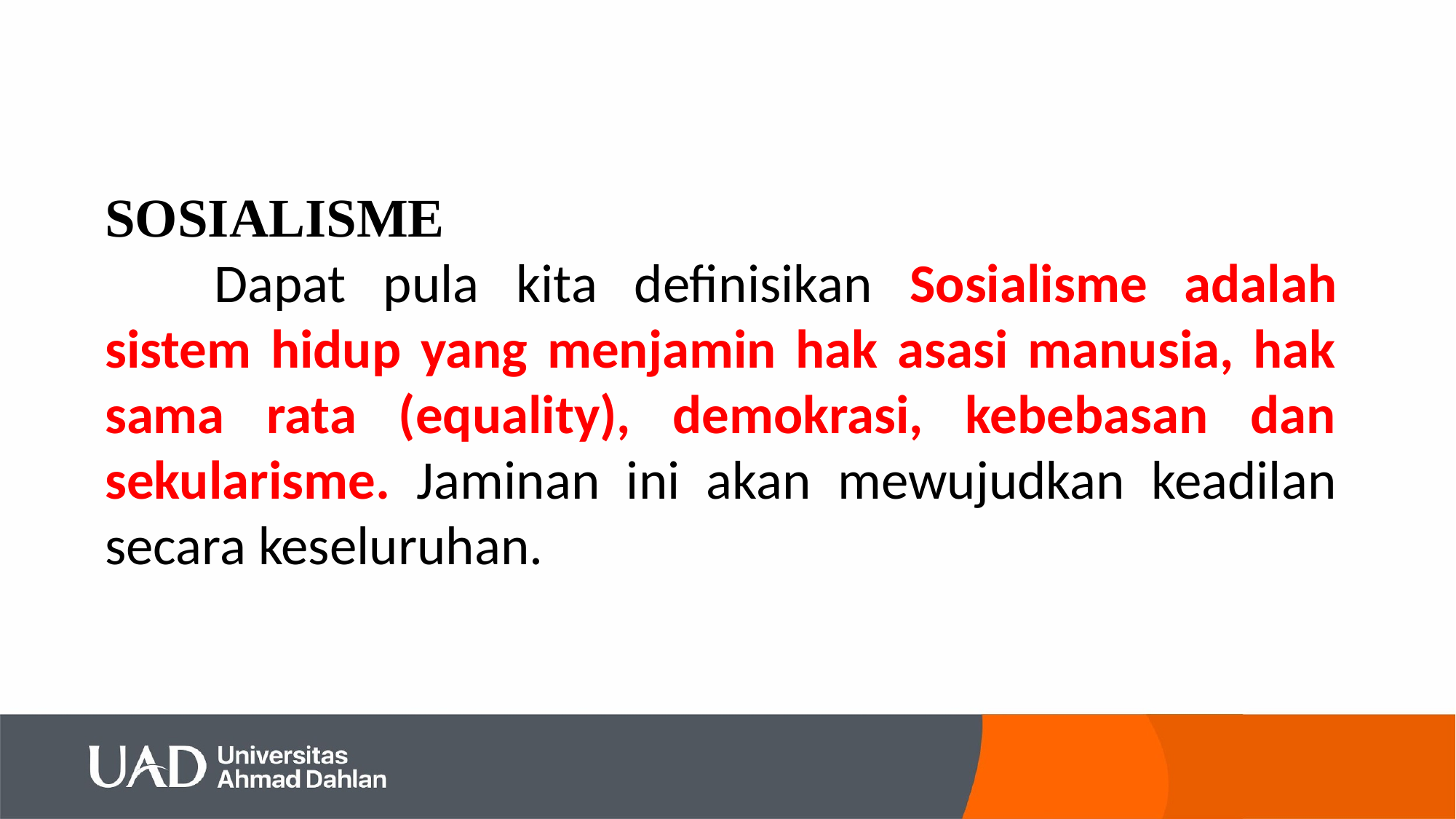

SOSIALISME
	Dapat pula kita definisikan Sosialisme adalah sistem hidup yang menjamin hak asasi manusia, hak sama rata (equality), demokrasi, kebebasan dan sekularisme. Jaminan ini akan mewujudkan keadilan secara keseluruhan.